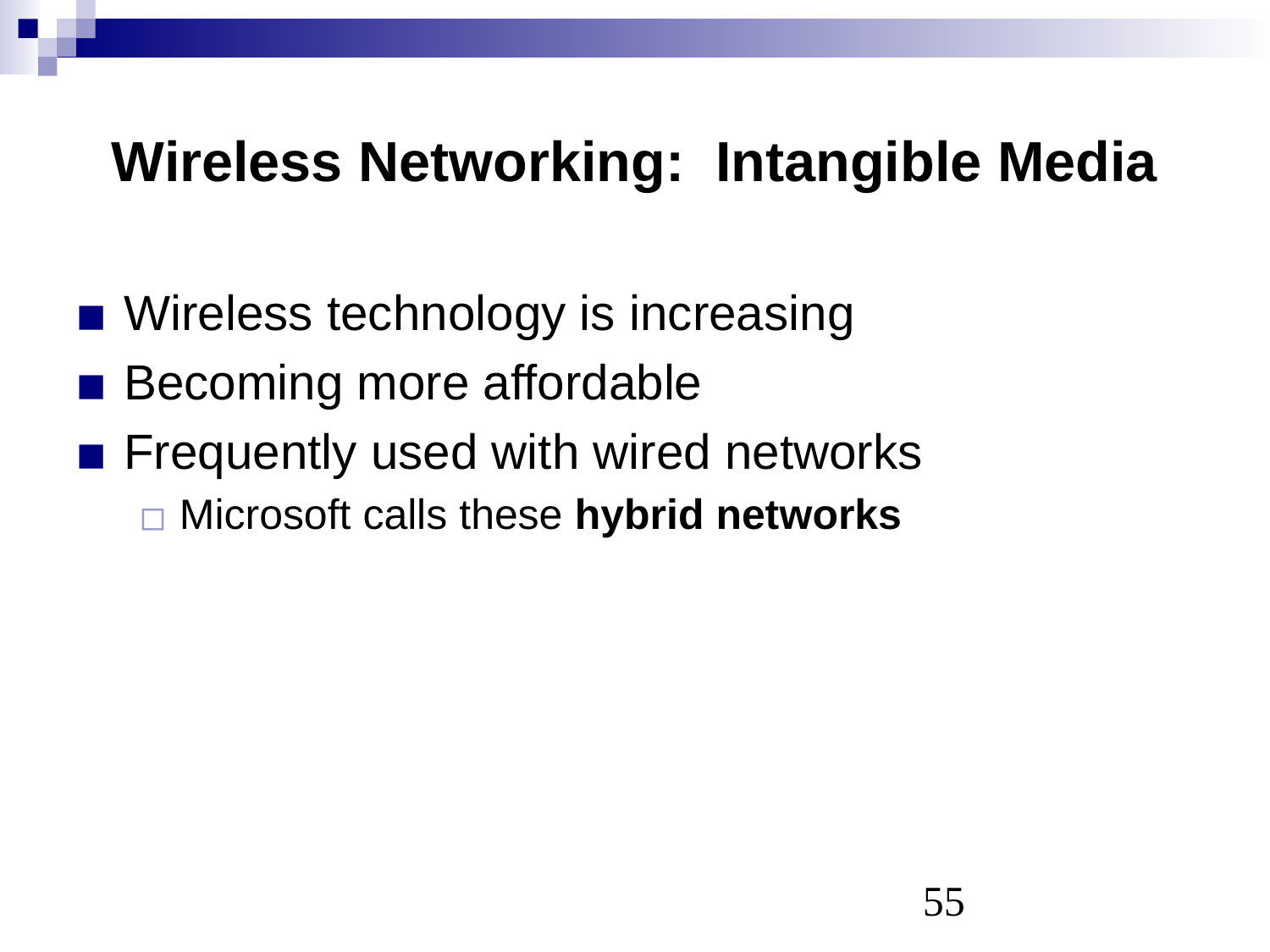

# Wireless Networking:  Intangible Media
Wireless technology is increasing
Becoming more affordable
Frequently used with wired networks
Microsoft calls these hybrid networks
55